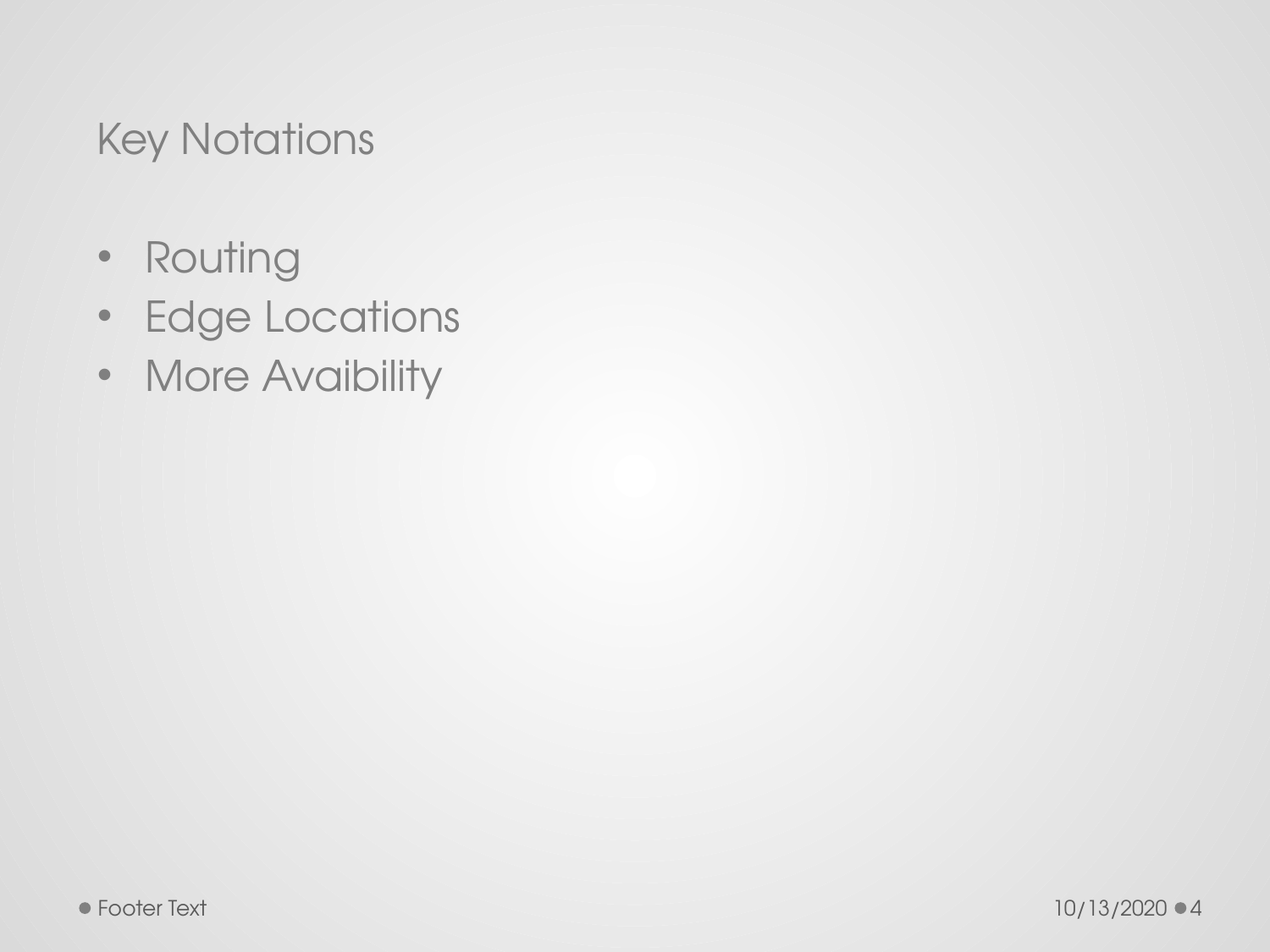

Key Notations

Routing
Edge Locations
More Avaibility
Footer Text
10/13/2020
4